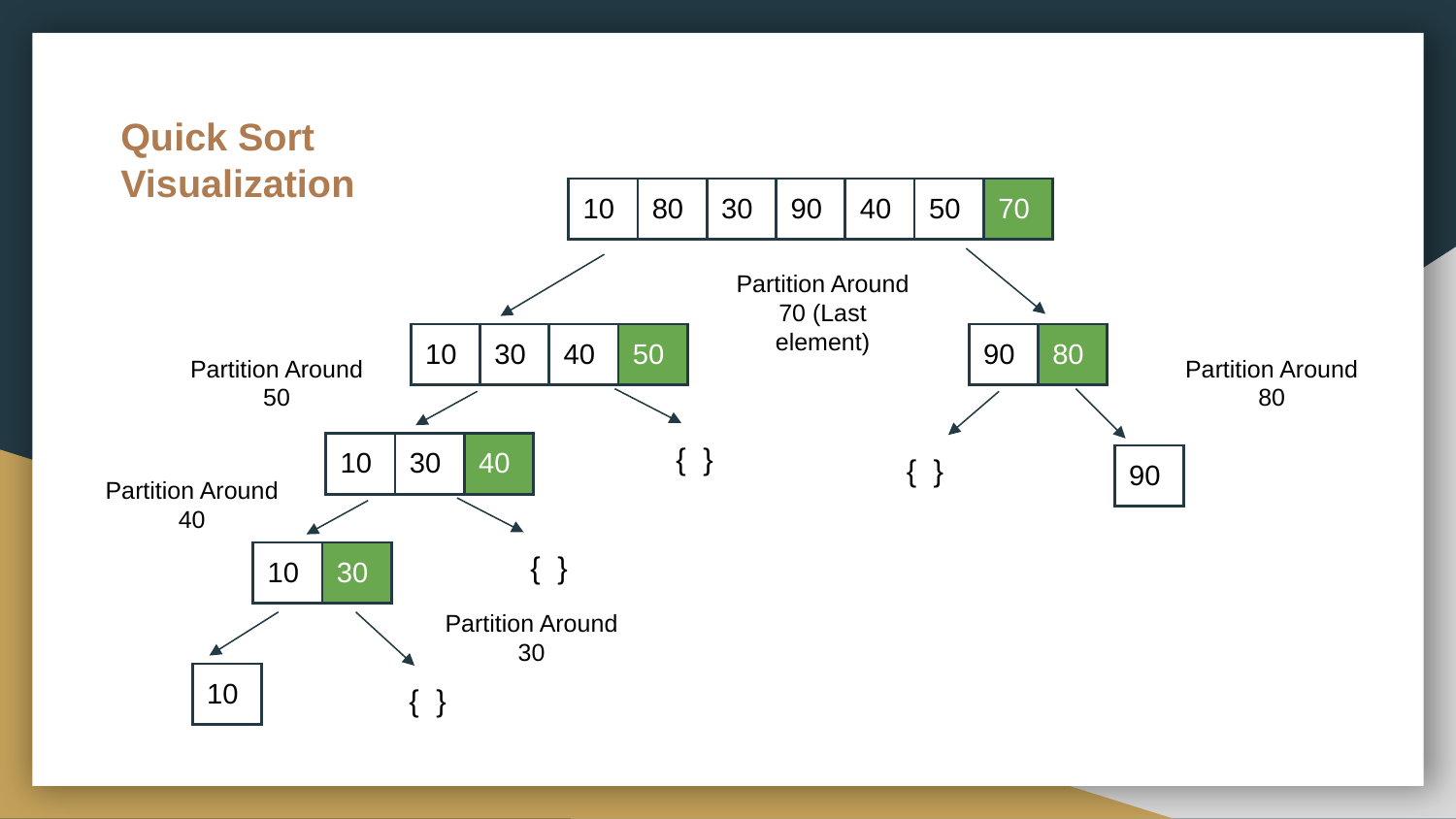

# Quick Sort
Visualization
| 10 | 80 | 30 | 90 | 40 | 50 | 70 |
| --- | --- | --- | --- | --- | --- | --- |
Partition Around 70 (Last element)
| 10 | 30 | 40 | 50 |
| --- | --- | --- | --- |
| 90 | 80 |
| --- | --- |
Partition Around 50
Partition Around 80
{  }
| 10 | 30 | 40 |
| --- | --- | --- |
{  }
| 90 |
| --- |
Partition Around 40
{  }
| 10 | 30 |
| --- | --- |
Partition Around 30
| 10 |
| --- |
{  }